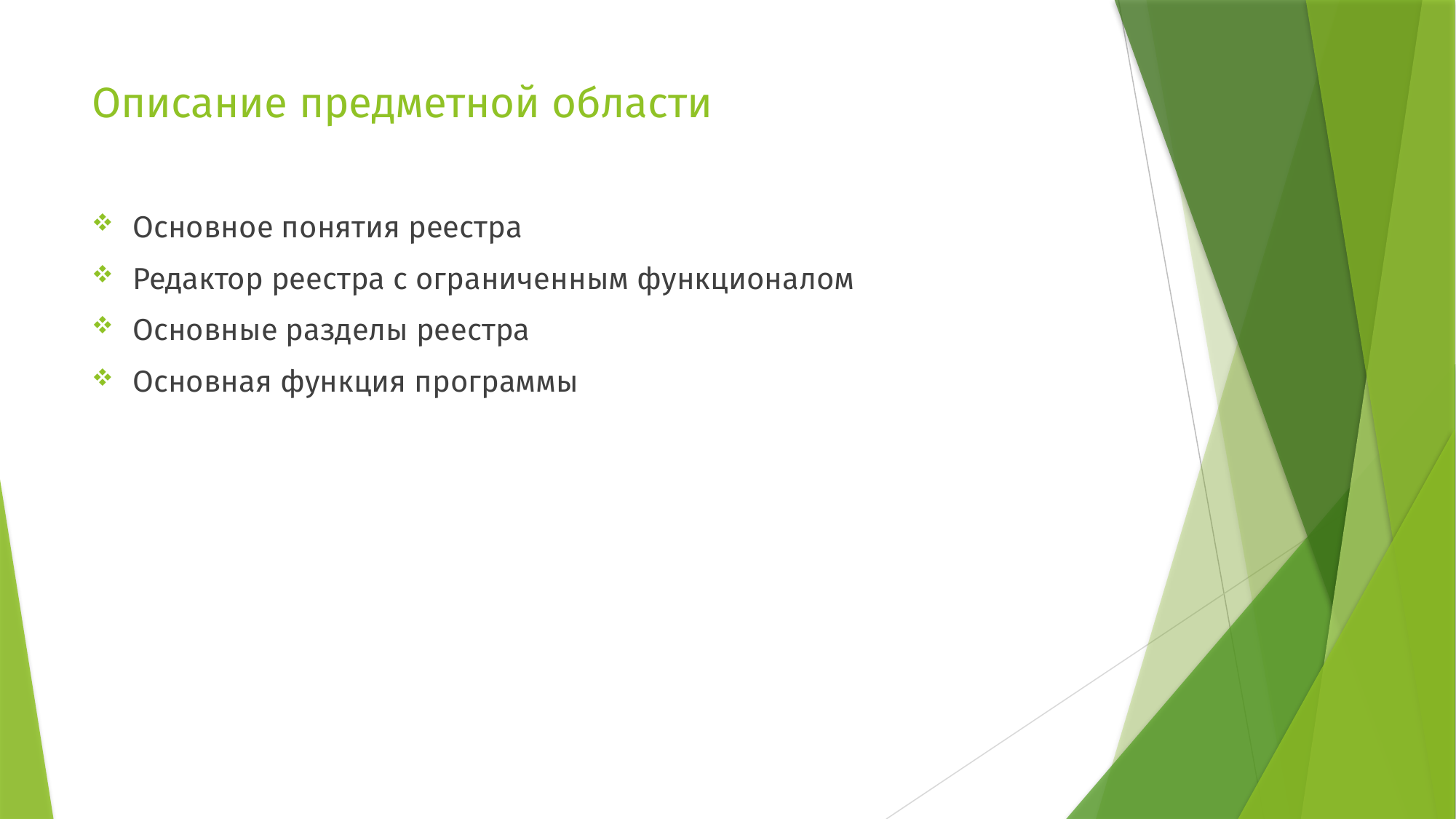

Описание предметной области

Основное понятия реестра
Редактор реестра с ограниченным функционалом
Основные разделы реестра
Основная функция программы